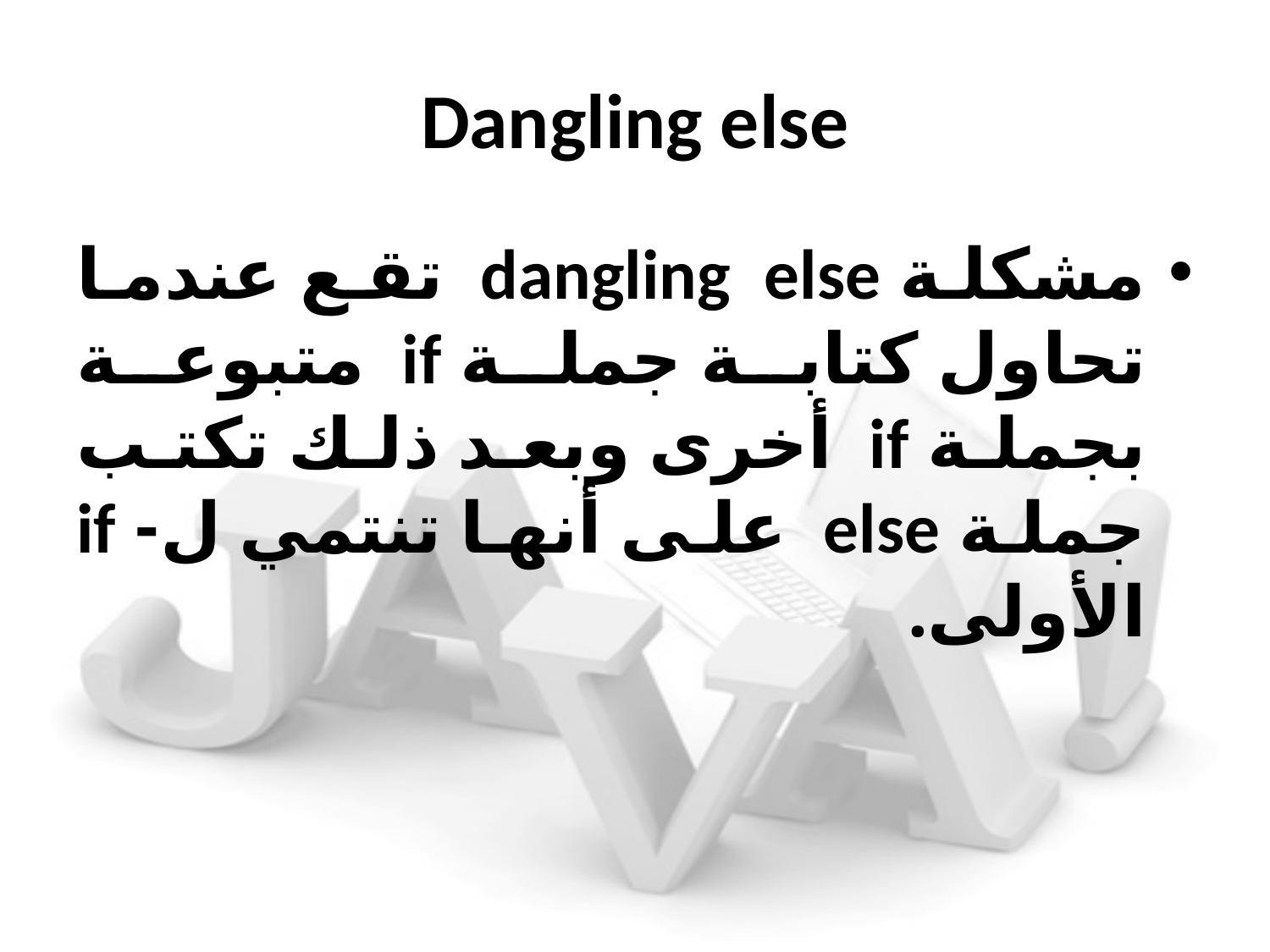

# Dangling else
مشكلة dangling else  تقع عندما تحاول كتابة جملة if  متبوعة بجملة if  أخرى وبعد ذلك تكتب جملة else  على أنها تنتمي ل- if الأولى.